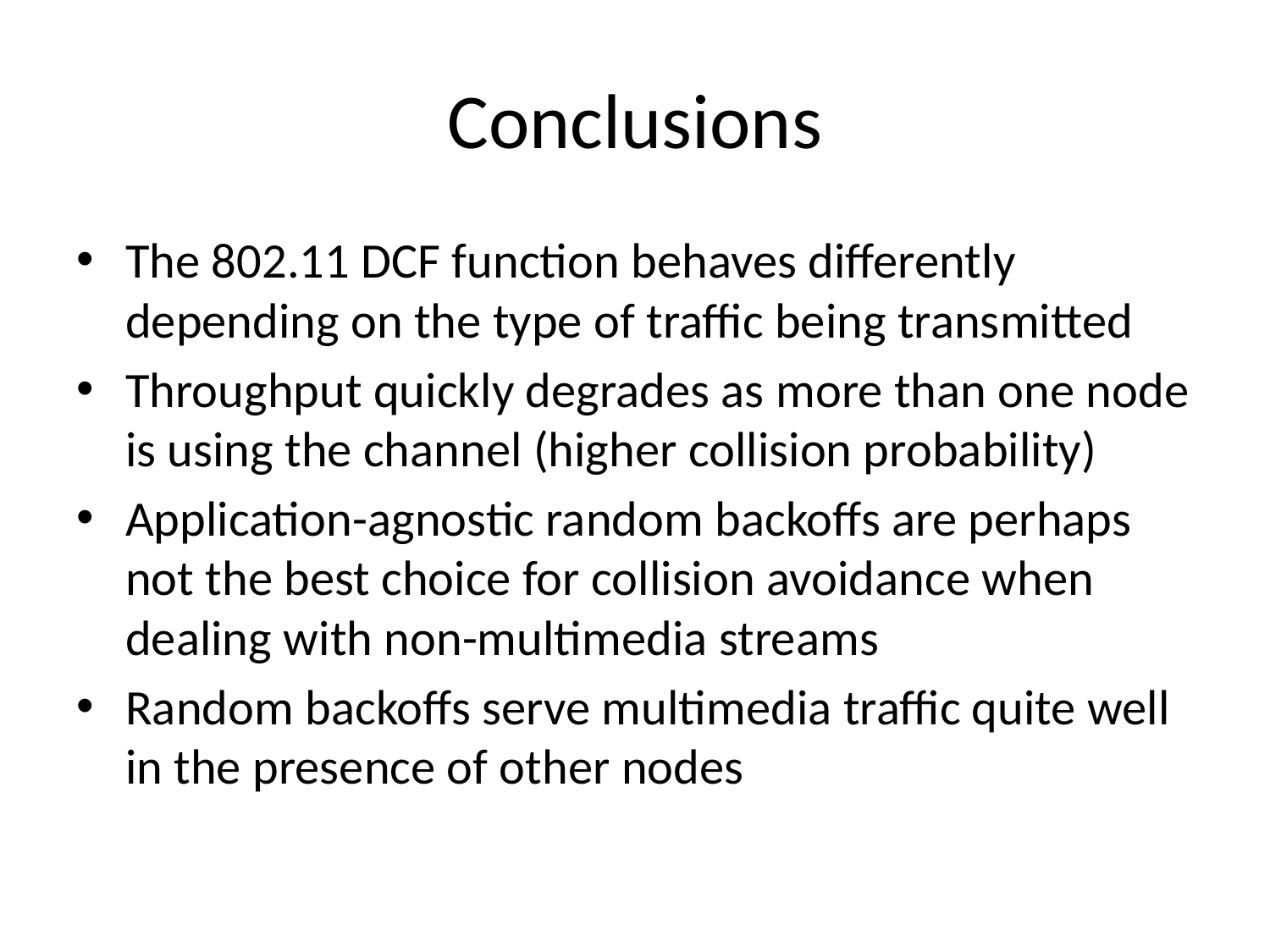

# Conclusions
The 802.11 DCF function behaves differently depending on the type of traffic being transmitted
Throughput quickly degrades as more than one node is using the channel (higher collision probability)
Application-agnostic random backoffs are perhaps not the best choice for collision avoidance when dealing with non-multimedia streams
Random backoffs serve multimedia traffic quite well in the presence of other nodes